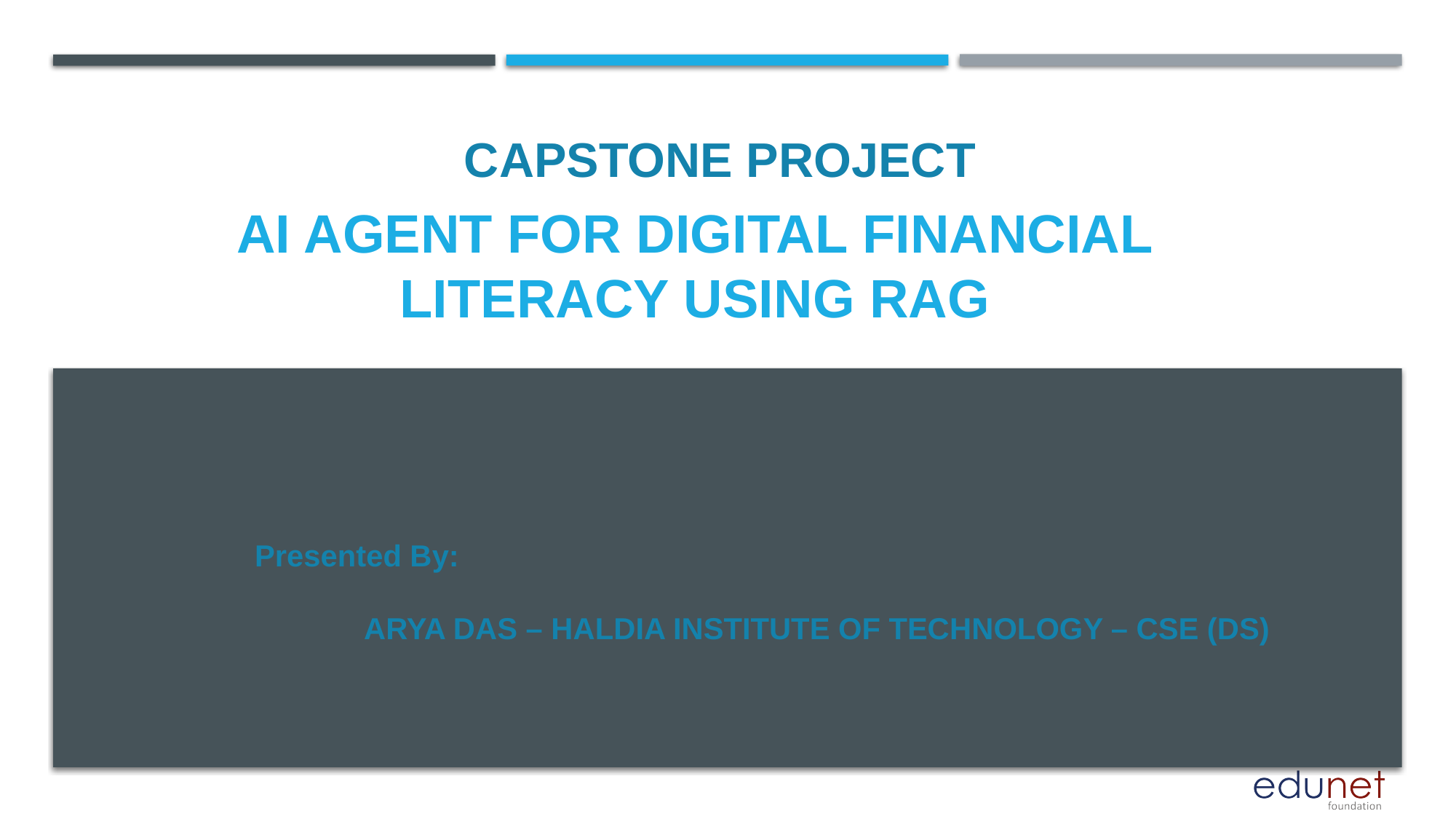

CAPSTONE PROJECT
# AI Agent for Digital Financial Literacy Using rag
Presented By:

	Arya Das – Haldia Institute Of Technology – cse (ds)